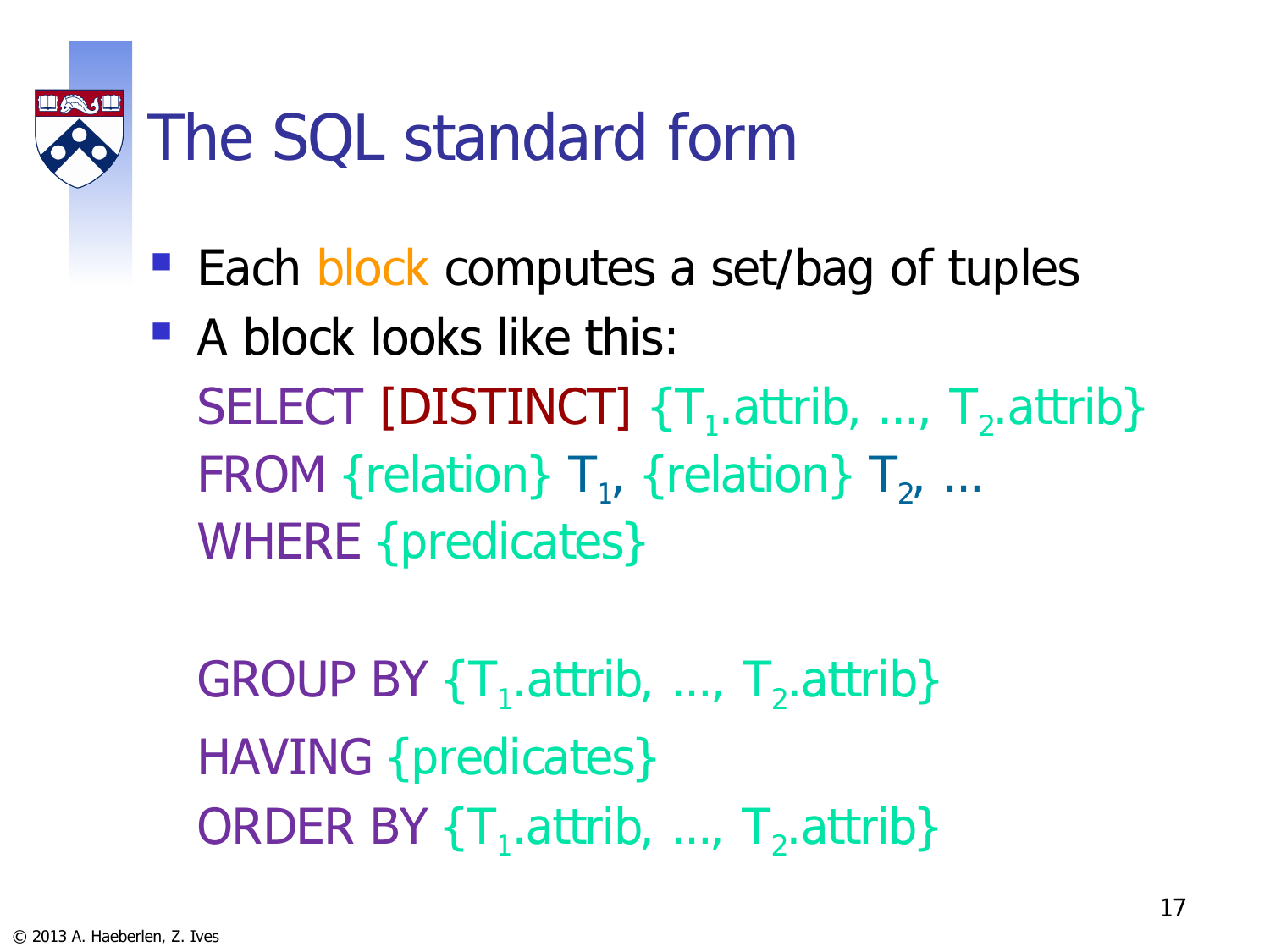

# The SQL standard form
Each block computes a set/bag of tuples
A block looks like this:
	SELECT [DISTINCT] {T1.attrib, …, T2.attrib}
FROM {relation} T1, {relation} T2, …
WHERE {predicates}

	GROUP BY {T1.attrib, …, T2.attrib}
	HAVING {predicates}
	ORDER BY {T1.attrib, …, T2.attrib}
17